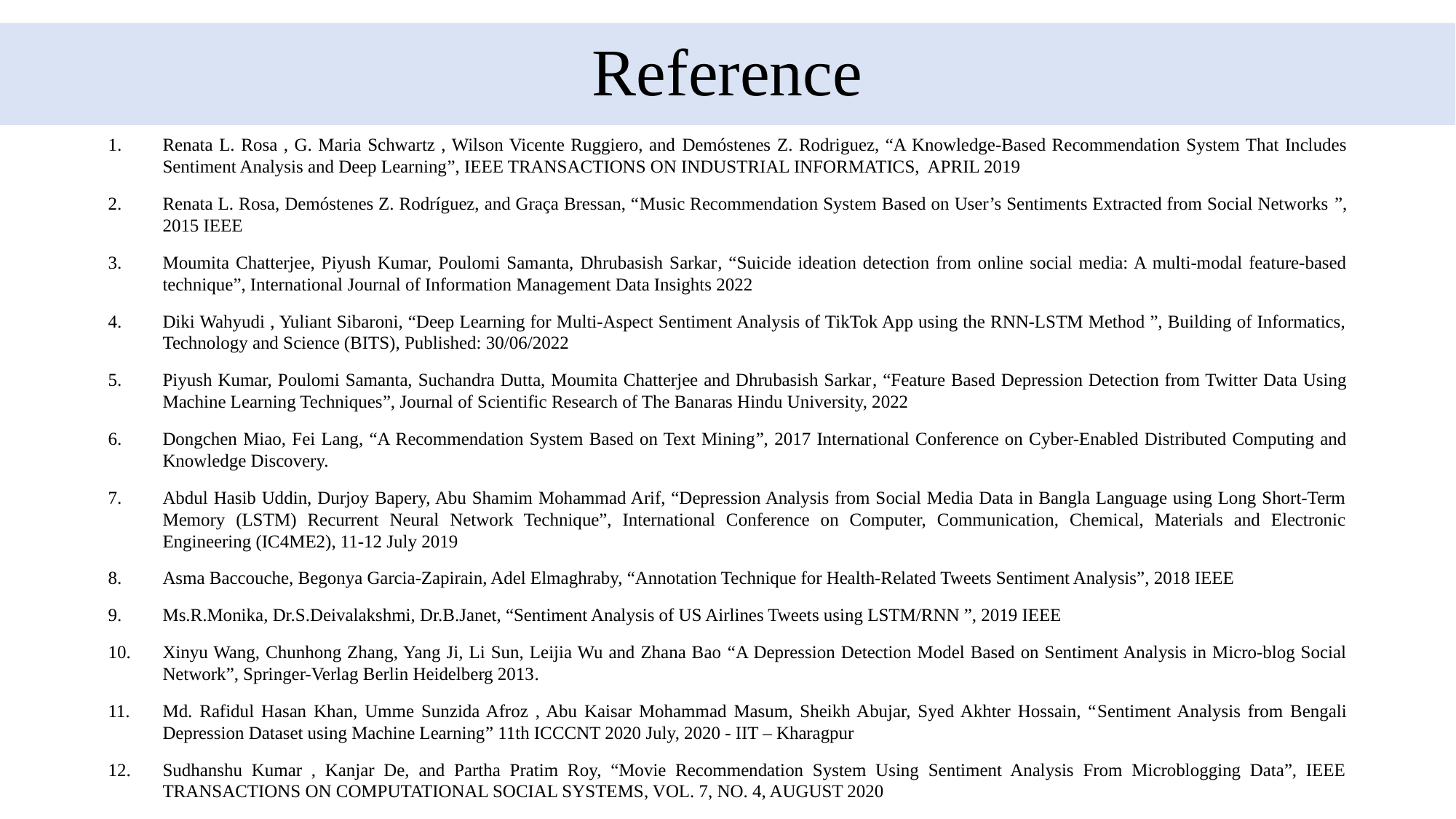

# Reference
Renata L. Rosa , G. Maria Schwartz , Wilson Vicente Ruggiero, and Demóstenes Z. Rodriguez, “A Knowledge-Based Recommendation System That Includes Sentiment Analysis and Deep Learning”, IEEE TRANSACTIONS ON INDUSTRIAL INFORMATICS,  APRIL 2019
Renata L. Rosa, Demóstenes Z. Rodríguez, and Graça Bressan, “Music Recommendation System Based on User’s Sentiments Extracted from Social Networks ”, 2015 IEEE
Moumita Chatterjee, Piyush Kumar, Poulomi Samanta, Dhrubasish Sarkar, “Suicide ideation detection from online social media: A multi-modal feature-based technique”, International Journal of Information Management Data Insights 2022
Diki Wahyudi , Yuliant Sibaroni, “Deep Learning for Multi-Aspect Sentiment Analysis of TikTok App using the RNN-LSTM Method ”, Building of Informatics, Technology and Science (BITS), Published: 30/06/2022
Piyush Kumar, Poulomi Samanta, Suchandra Dutta, Moumita Chatterjee and Dhrubasish Sarkar, “Feature Based Depression Detection from Twitter Data Using Machine Learning Techniques”, Journal of Scientific Research of The Banaras Hindu University, 2022
Dongchen Miao, Fei Lang, “A Recommendation System Based on Text Mining”, 2017 International Conference on Cyber-Enabled Distributed Computing and Knowledge Discovery.
Abdul Hasib Uddin, Durjoy Bapery, Abu Shamim Mohammad Arif, “Depression Analysis from Social Media Data in Bangla Language using Long Short-Term Memory (LSTM) Recurrent Neural Network Technique”, International Conference on Computer, Communication, Chemical, Materials and Electronic Engineering (IC4ME2), 11-12 July 2019
Asma Baccouche, Begonya Garcia-Zapirain, Adel Elmaghraby, “Annotation Technique for Health-Related Tweets Sentiment Analysis”, 2018 IEEE
Ms.R.Monika, Dr.S.Deivalakshmi, Dr.B.Janet, “Sentiment Analysis of US Airlines Tweets using LSTM/RNN ”, 2019 IEEE
Xinyu Wang, Chunhong Zhang, Yang Ji, Li Sun, Leijia Wu and Zhana Bao “A Depression Detection Model Based on Sentiment Analysis in Micro-blog Social Network”, Springer-Verlag Berlin Heidelberg 2013.
Md. Rafidul Hasan Khan, Umme Sunzida Afroz , Abu Kaisar Mohammad Masum, Sheikh Abujar, Syed Akhter Hossain, “Sentiment Analysis from Bengali Depression Dataset using Machine Learning” 11th ICCCNT 2020 July, 2020 - IIT – Kharagpur
Sudhanshu Kumar , Kanjar De, and Partha Pratim Roy, “Movie Recommendation System Using Sentiment Analysis From Microblogging Data”, IEEE TRANSACTIONS ON COMPUTATIONAL SOCIAL SYSTEMS, VOL. 7, NO. 4, AUGUST 2020